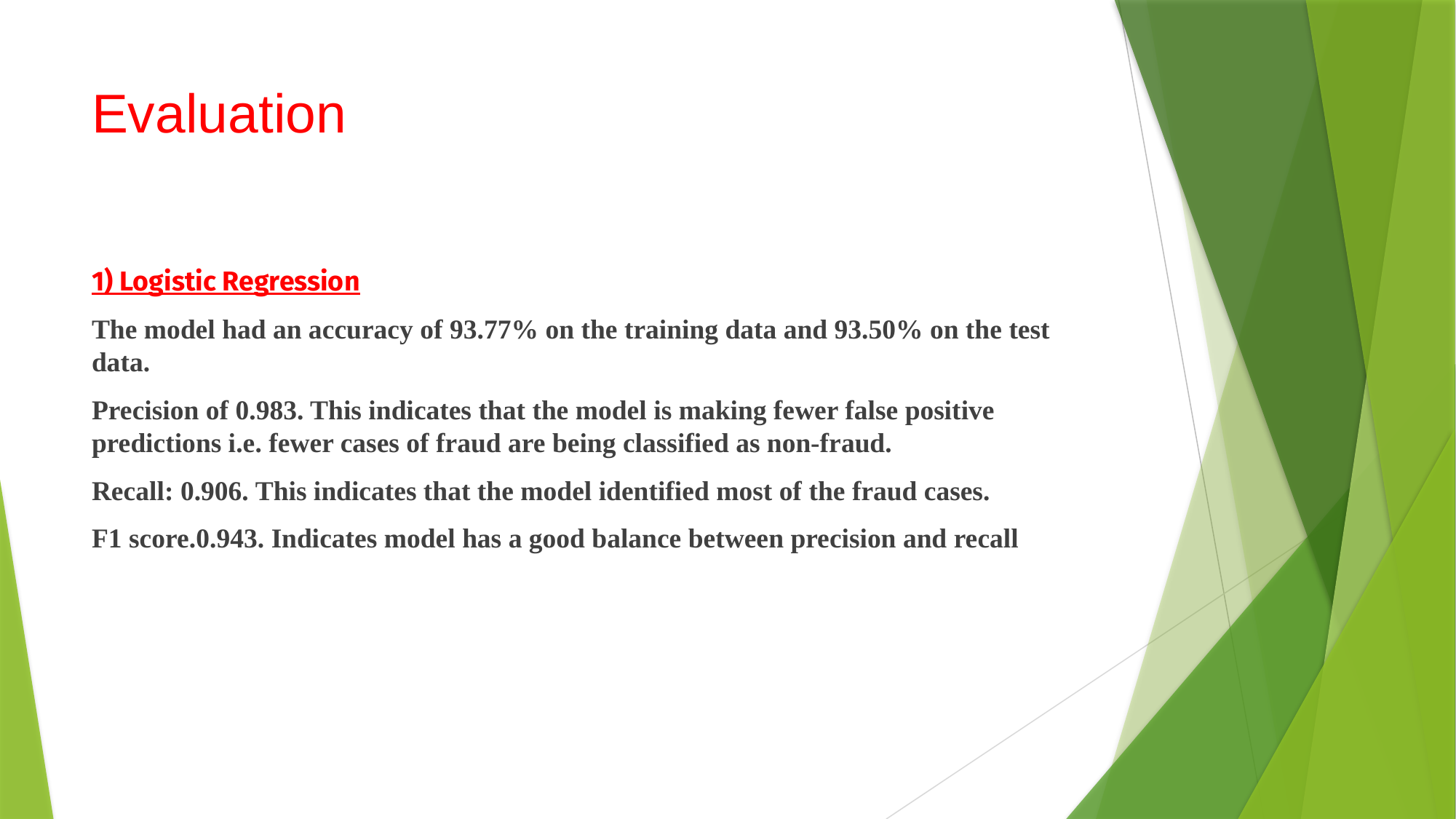

# Evaluation
1) Logistic Regression
The model had an accuracy of 93.77% on the training data and 93.50% on the test data.
Precision of 0.983. This indicates that the model is making fewer false positive predictions i.e. fewer cases of fraud are being classified as non-fraud.
Recall: 0.906. This indicates that the model identified most of the fraud cases.
F1 score.0.943. Indicates model has a good balance between precision and recall